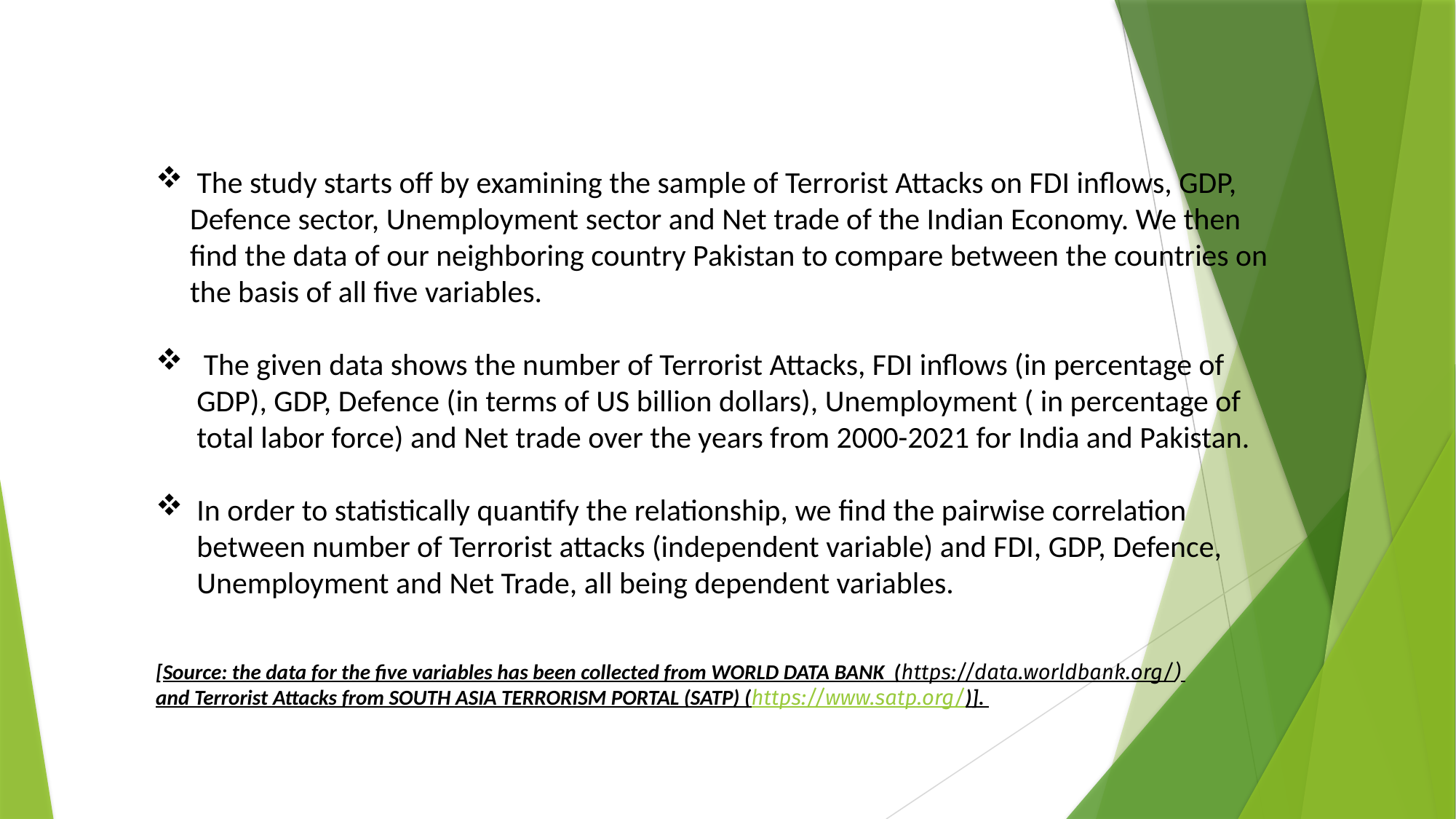

The study starts off by examining the sample of Terrorist Attacks on FDI inflows, GDP, Defence sector, Unemployment sector and Net trade of the Indian Economy. We then find the data of our neighboring country Pakistan to compare between the countries on the basis of all five variables.

 The given data shows the number of Terrorist Attacks, FDI inflows (in percentage of GDP), GDP, Defence (in terms of US billion dollars), Unemployment ( in percentage of total labor force) and Net trade over the years from 2000-2021 for India and Pakistan.

In order to statistically quantify the relationship, we find the pairwise correlation between number of Terrorist attacks (independent variable) and FDI, GDP, Defence, Unemployment and Net Trade, all being dependent variables.

[Source: the data for the five variables has been collected from WORLD DATA BANK  (https://data.worldbank.org/)
and Terrorist Attacks from SOUTH ASIA TERRORISM PORTAL (SATP) (https://www.satp.org/)].